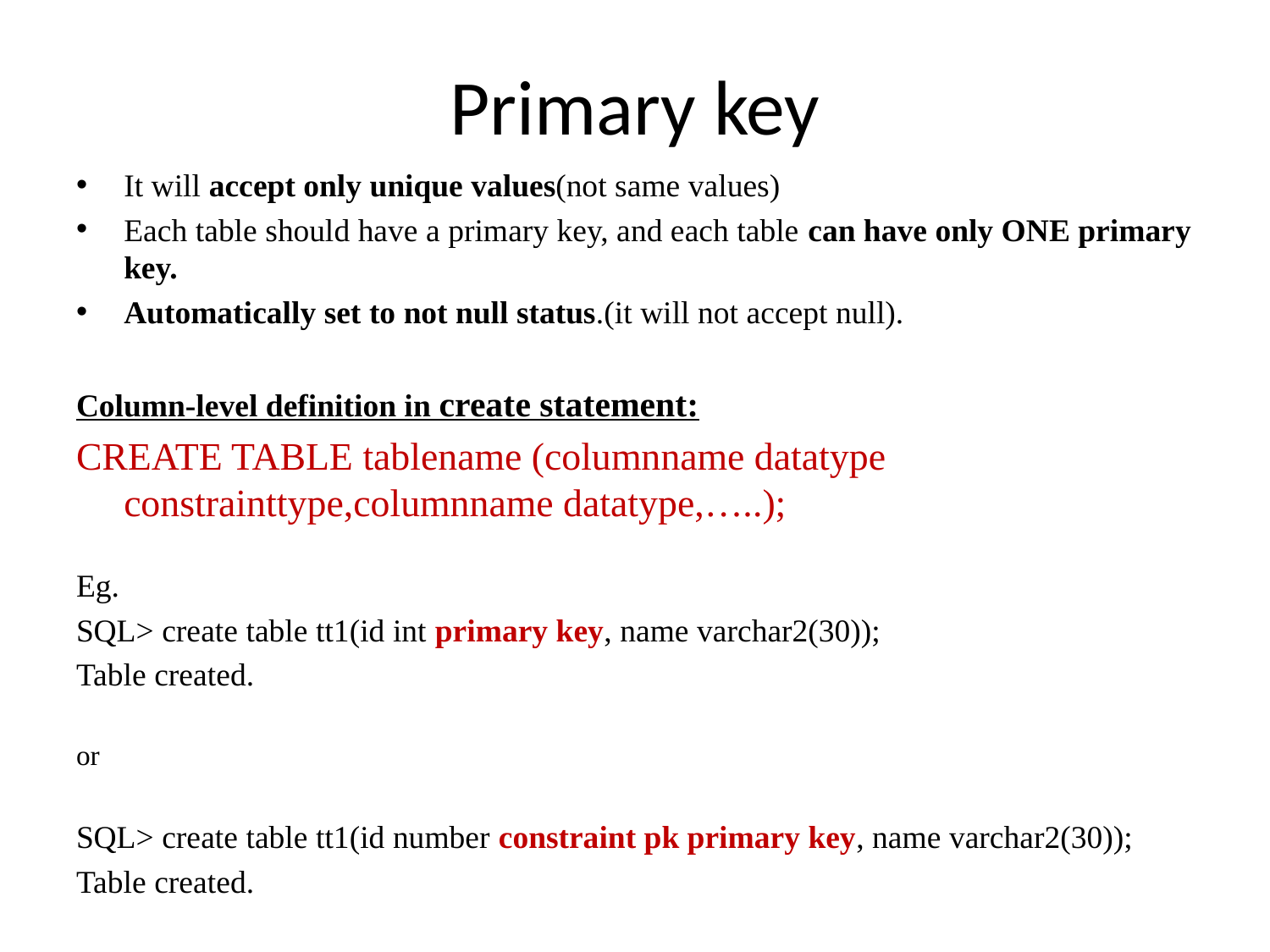

# Primary key
It will accept only unique values(not same values)
Each table should have a primary key, and each table can have only ONE primary key.
Automatically set to not null status.(it will not accept null).

Column-level definition in create statement:
CREATE TABLE tablename (columnname datatype constrainttype,columnname datatype,…..);

Eg.
SQL> create table tt1(id int primary key, name varchar2(30));
Table created.

or

SQL> create table tt1(id number constraint pk primary key, name varchar2(30));
Table created.